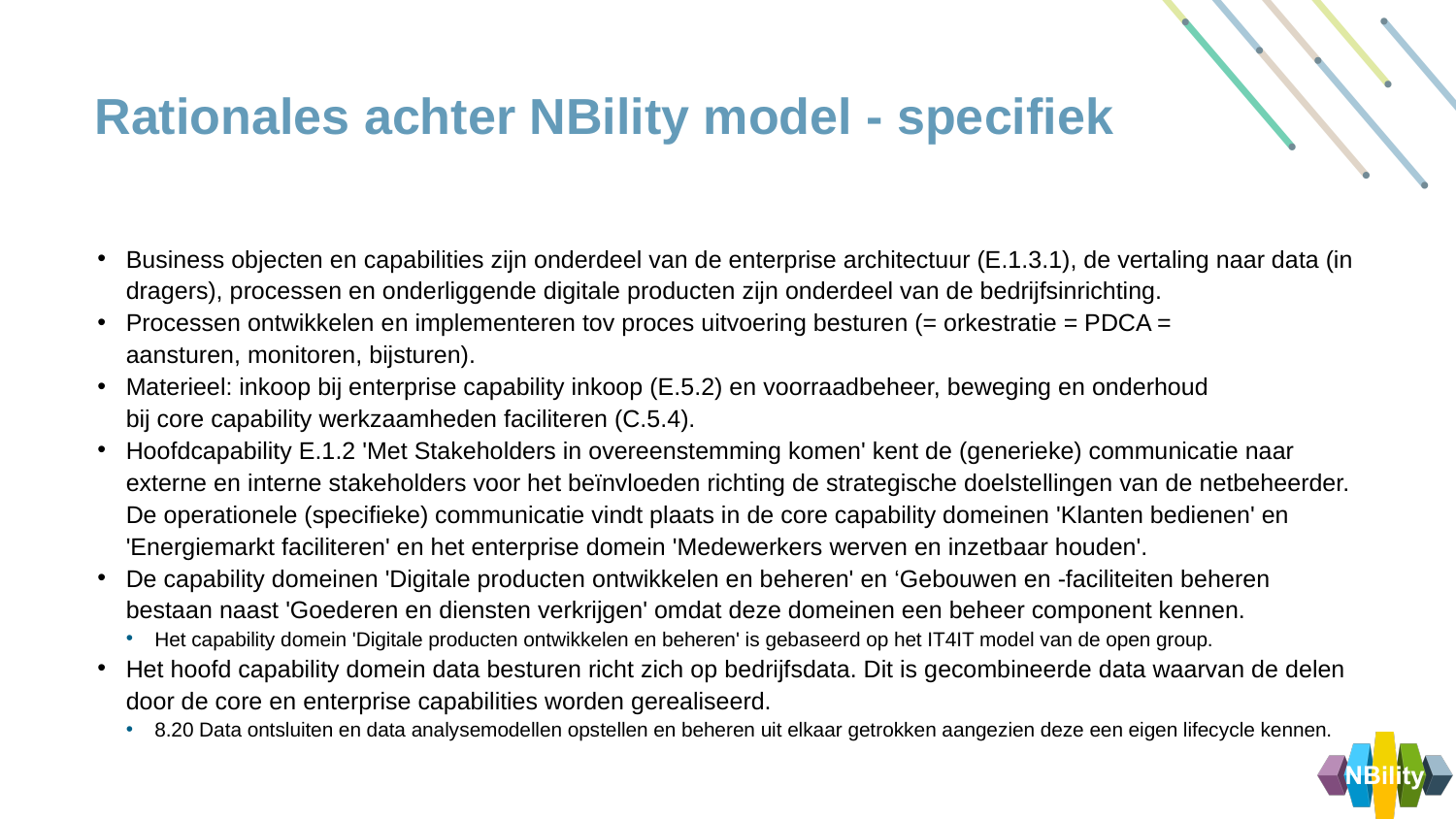

# Rationales achter NBility model - specifiek
Business objecten en capabilities zijn onderdeel van de enterprise architectuur (E.1.3.1), de vertaling naar data (in dragers), processen en onderliggende digitale producten zijn onderdeel van de bedrijfsinrichting.
Processen ontwikkelen en implementeren tov proces uitvoering besturen (= orkestratie = PDCA = aansturen, monitoren, bijsturen).
Materieel: inkoop bij enterprise capability inkoop (E.5.2) en voorraadbeheer, beweging en onderhoud bij core capability werkzaamheden faciliteren (C.5.4).
Hoofdcapability E.1.2 'Met Stakeholders in overeenstemming komen' kent de (generieke) communicatie naar externe en interne stakeholders voor het beïnvloeden richting de strategische doelstellingen van de netbeheerder. De operationele (specifieke) communicatie vindt plaats in de core capability domeinen 'Klanten bedienen' en 'Energiemarkt faciliteren' en het enterprise domein 'Medewerkers werven en inzetbaar houden'.
De capability domeinen 'Digitale producten ontwikkelen en beheren' en ‘Gebouwen en -faciliteiten beheren bestaan naast 'Goederen en diensten verkrijgen' omdat deze domeinen een beheer component kennen.
Het capability domein 'Digitale producten ontwikkelen en beheren' is gebaseerd op het IT4IT model van de open group.
Het hoofd capability domein data besturen richt zich op bedrijfsdata. Dit is gecombineerde data waarvan de delen door de core en enterprise capabilities worden gerealiseerd.
8.20 Data ontsluiten en data analysemodellen opstellen en beheren uit elkaar getrokken aangezien deze een eigen lifecycle kennen.